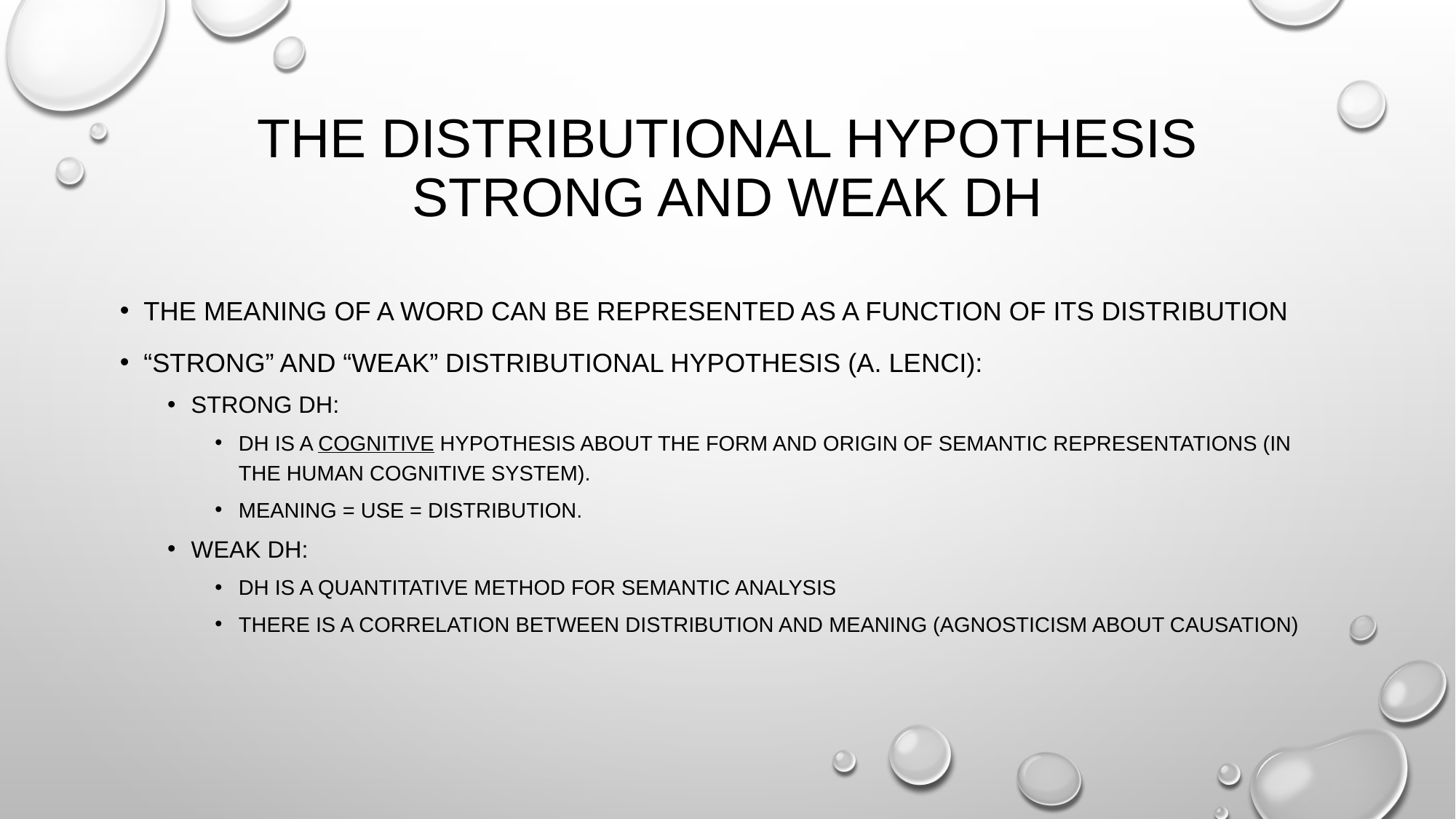

# The distributional hypothesis Strong and Weak DH
The meaning of a word can be represented as a function of its distribution
“Strong” and “Weak” Distributional hypothesis (A. Lenci):
Strong DH:
DH is a cognitive hypothesis about the form and origin of semantic representations (in the human cognitive system).
Meaning = Use = Distribution.
Weak DH:
DH is a quantitative method for semantic analysis
There is a correlation between distribution and meaning (agnosticism about causation)